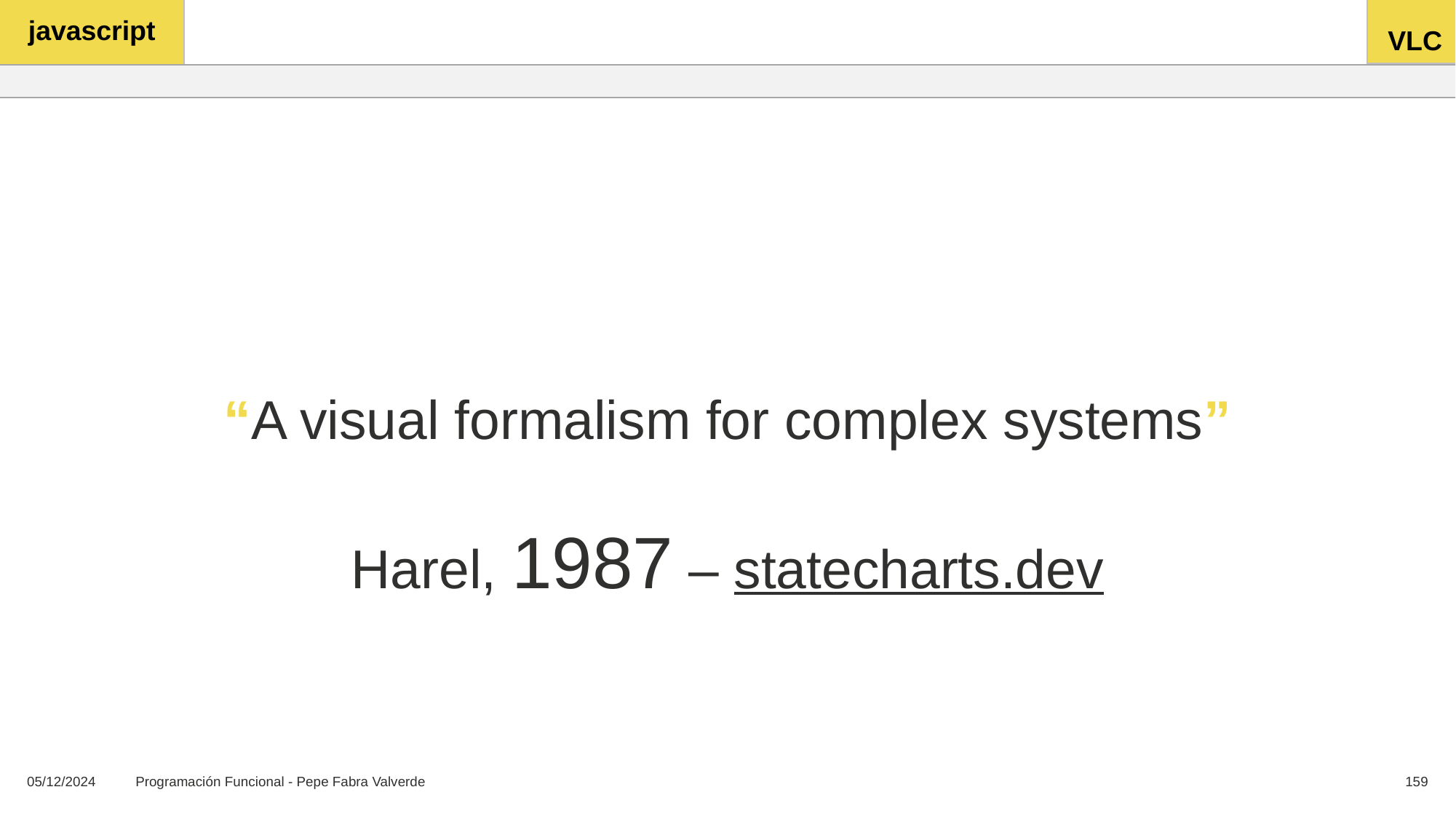

# “A visual formalism for complex systems” Harel, 1987 – statecharts.dev
05/12/2024
Programación Funcional - Pepe Fabra Valverde
159